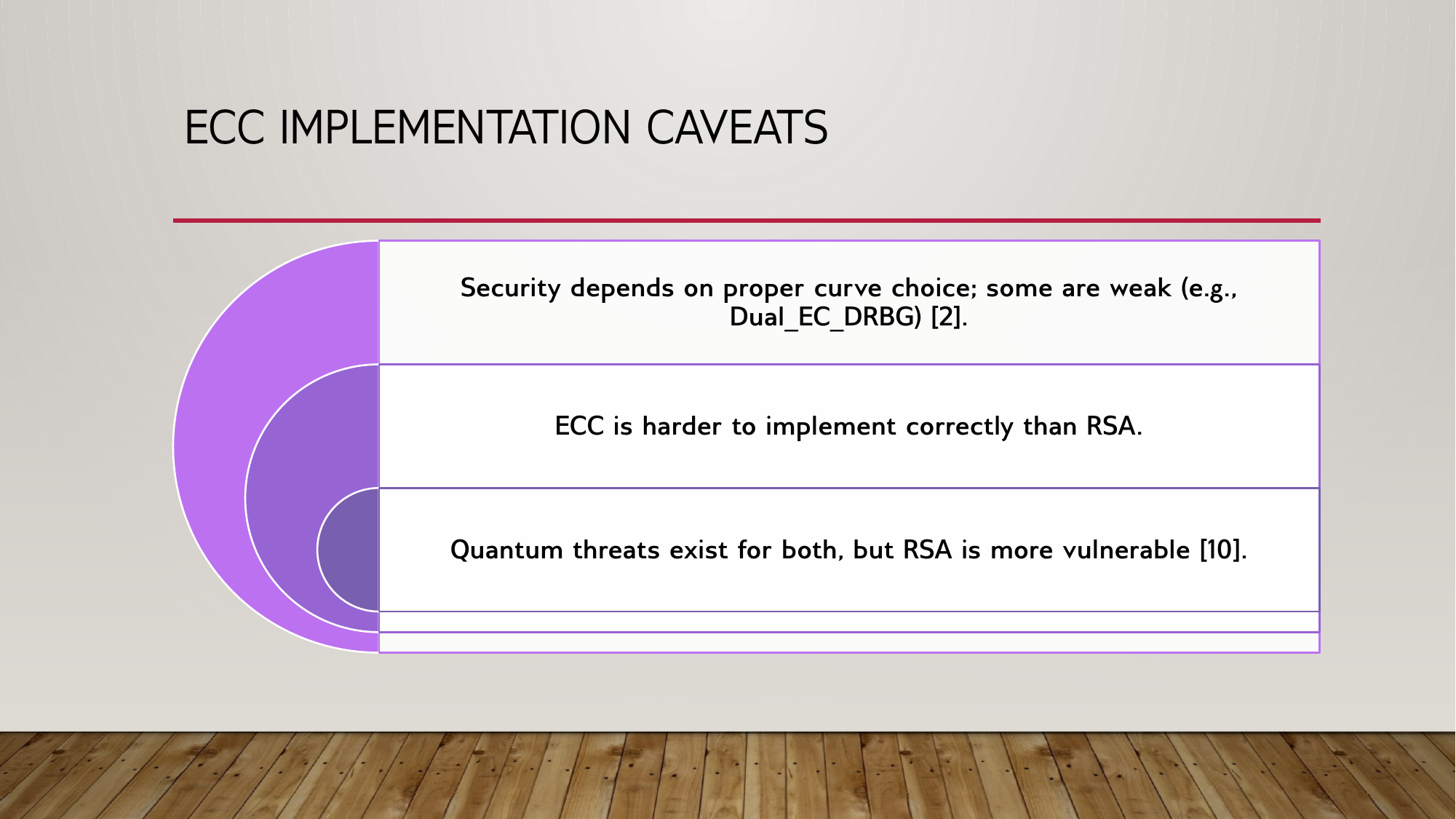

# ECC Implementation Caveats
Security depends on proper curve choice; some are weak (e.g., Dual_EC_DRBG) [2].
ECC is harder to implement correctly than RSA.
Quantum threats exist for both, but RSA is more vulnerable [10].